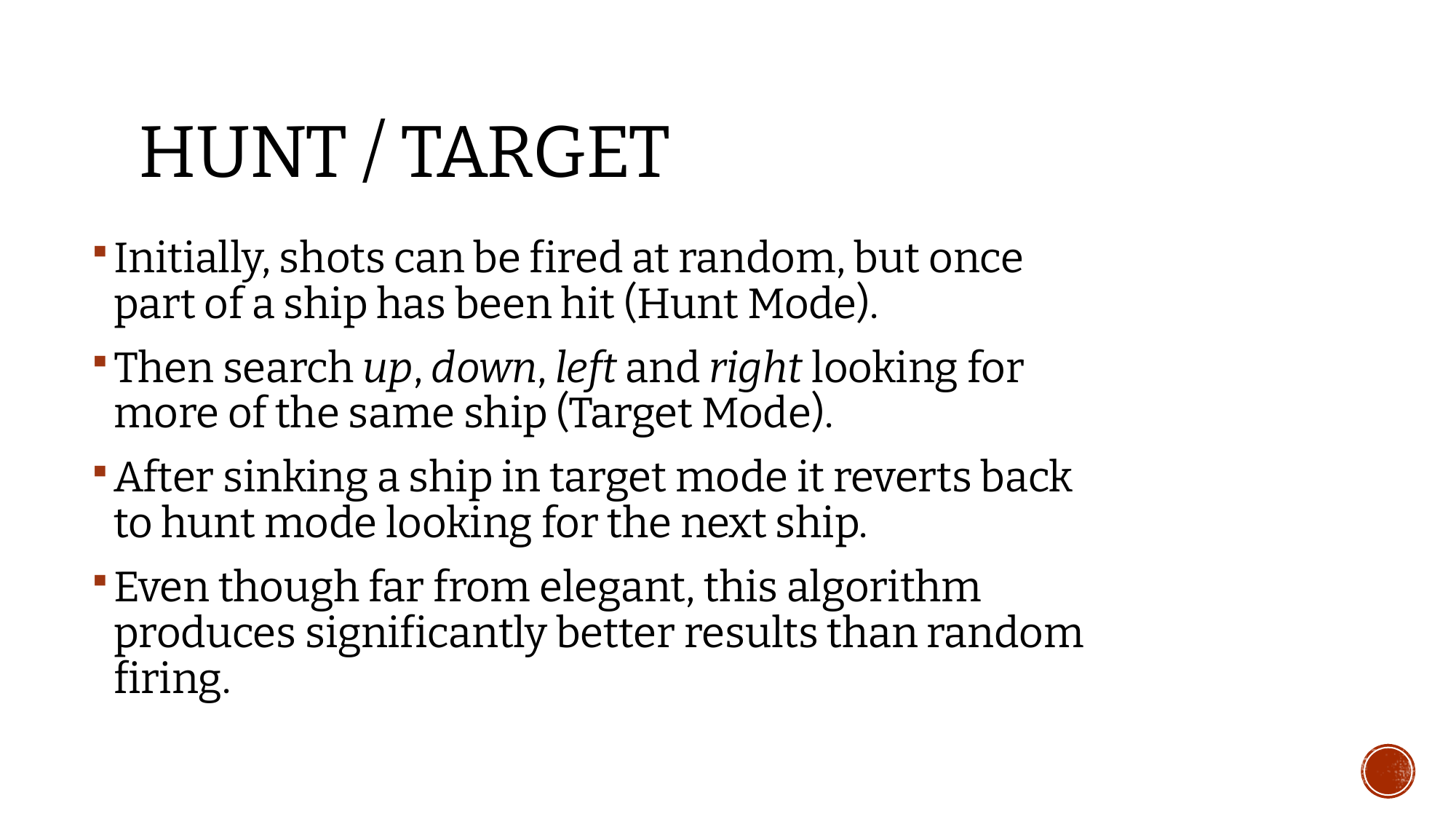

# Hunt / Target
Initially, shots can be fired at random, but once part of a ship has been hit (Hunt Mode).
Then search up, down, left and right looking for more of the same ship (Target Mode).
After sinking a ship in target mode it reverts back to hunt mode looking for the next ship.
Even though far from elegant, this algorithm produces significantly better results than random firing.